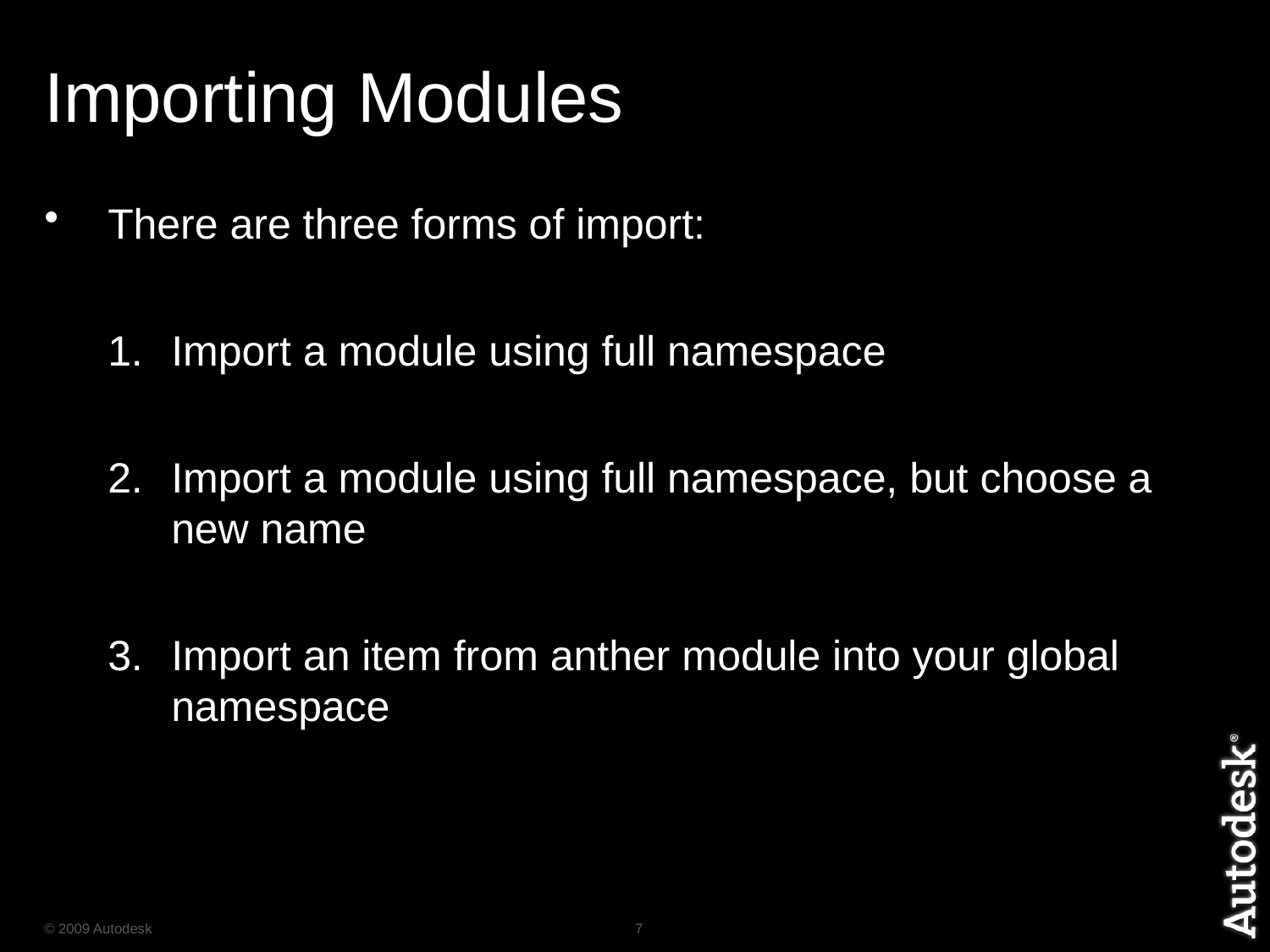

# Importing Modules
There are three forms of import:

Import a module using full namespace

Import a module using full namespace, but choose a new name

Import an item from anther module into your global namespace